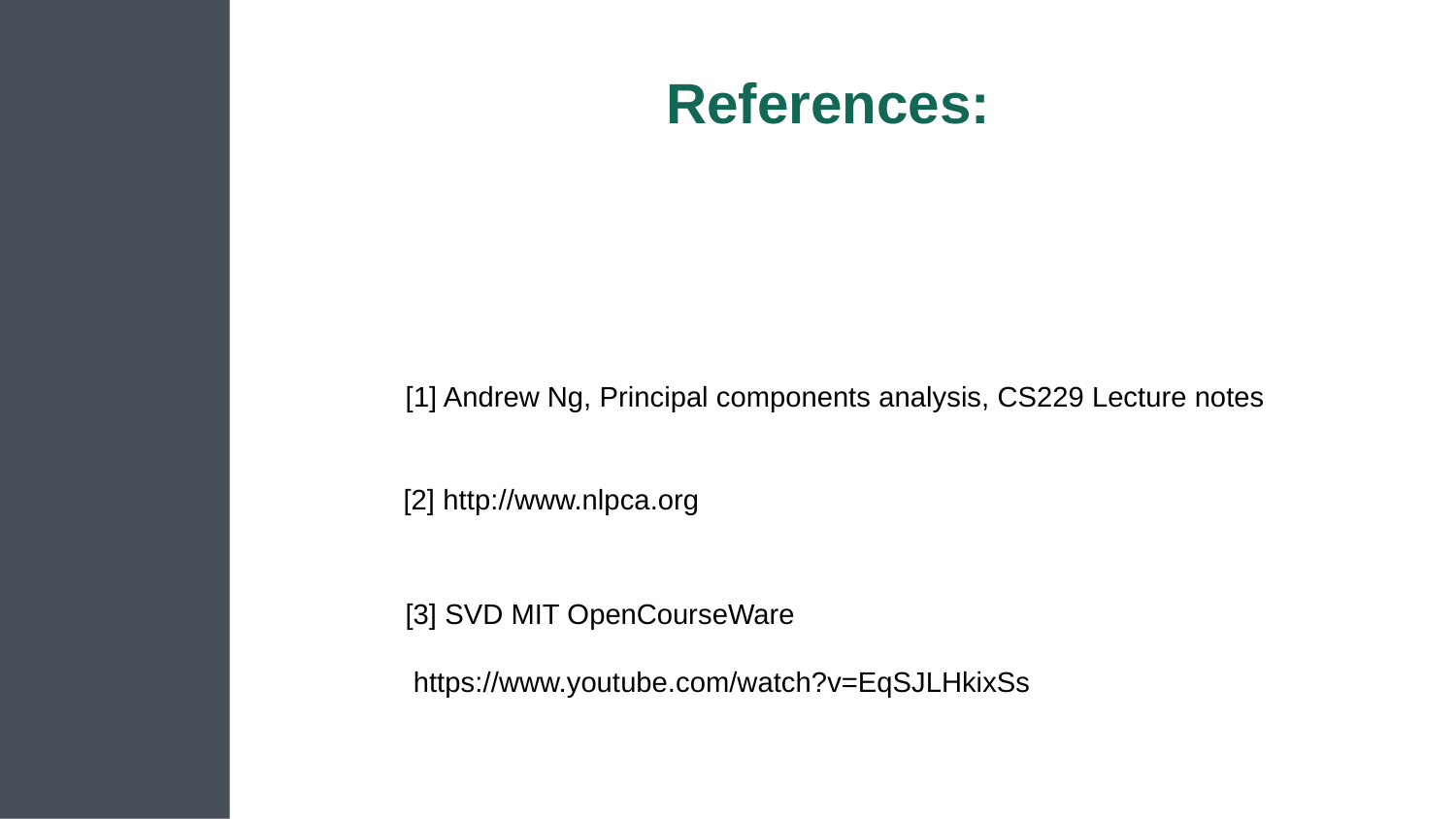

# References:
[1] Andrew Ng, Principal components analysis, CS229 Lecture notes
[2] http://www.nlpca.org
[3] SVD MIT OpenCourseWare

 https://www.youtube.com/watch?v=EqSJLHkixSs